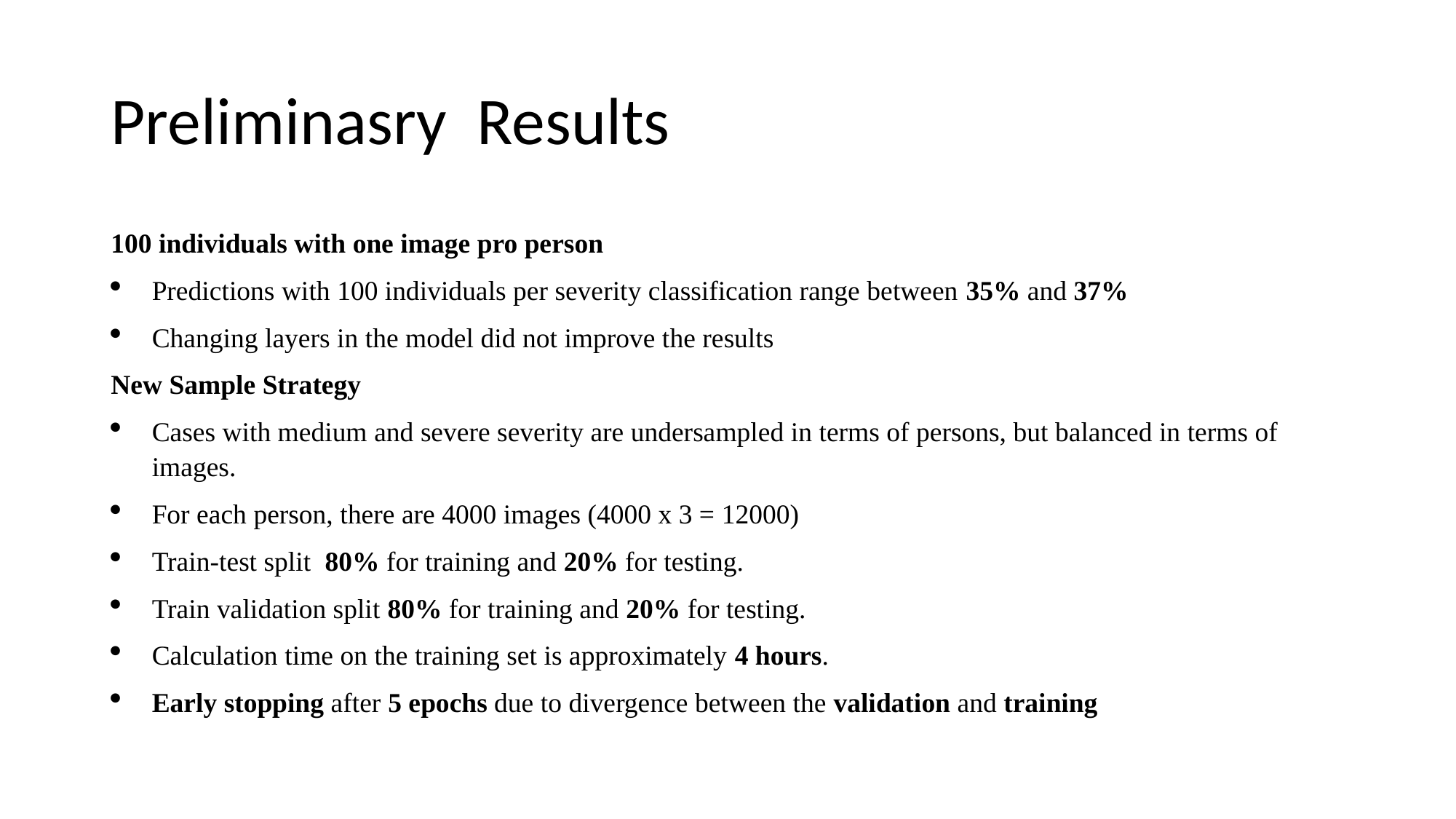

# Preliminasry  Results
100 individuals with one image pro person
Predictions with 100 individuals per severity classification range between 35% and 37%
Changing layers in the model did not improve the results
New Sample Strategy
Cases with medium and severe severity are undersampled in terms of persons, but balanced in terms of images.
For each person, there are 4000 images (4000 x 3 = 12000)
Train-test split  80% for training and 20% for testing.
Train validation split 80% for training and 20% for testing.
Calculation time on the training set is approximately 4 hours.
Early stopping after 5 epochs due to divergence between the validation and training